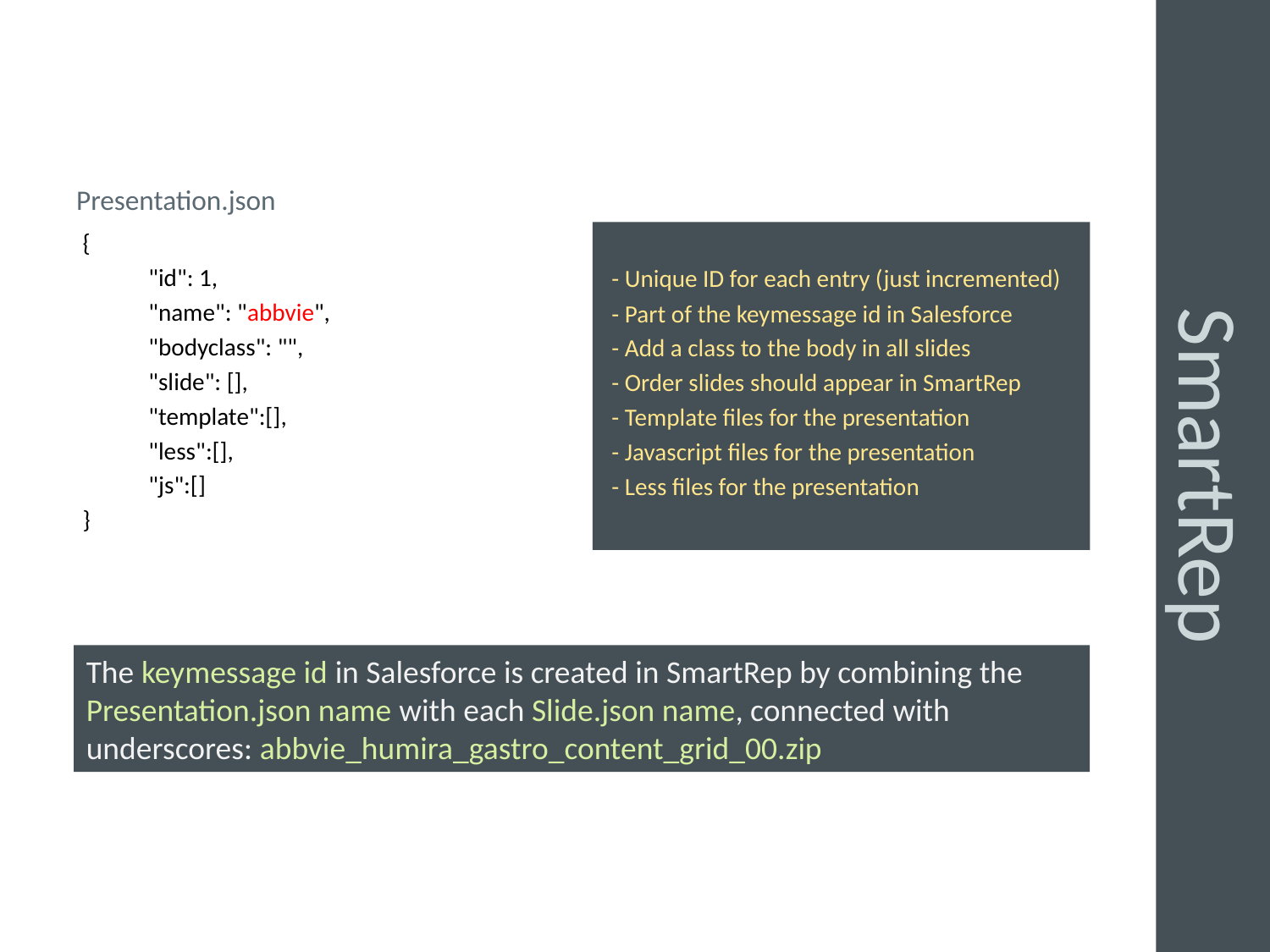

Presentation.json
{
            "id": 1,
            "name": "abbvie",
            "bodyclass": "",
            "slide": [],
            "template":[],
            "less":[],
            "js":[]
}

- Unique ID for each entry (just incremented)
- Part of the keymessage id in Salesforce
- Add a class to the body in all slides
- Order slides should appear in SmartRep
- Template files for the presentation
- Javascript files for the presentation
- Less files for the presentation

SmartRep
The keymessage id in Salesforce is created in SmartRep by combining the Presentation.json name with each Slide.json name, connected with underscores: abbvie_humira_gastro_content_grid_00.zip